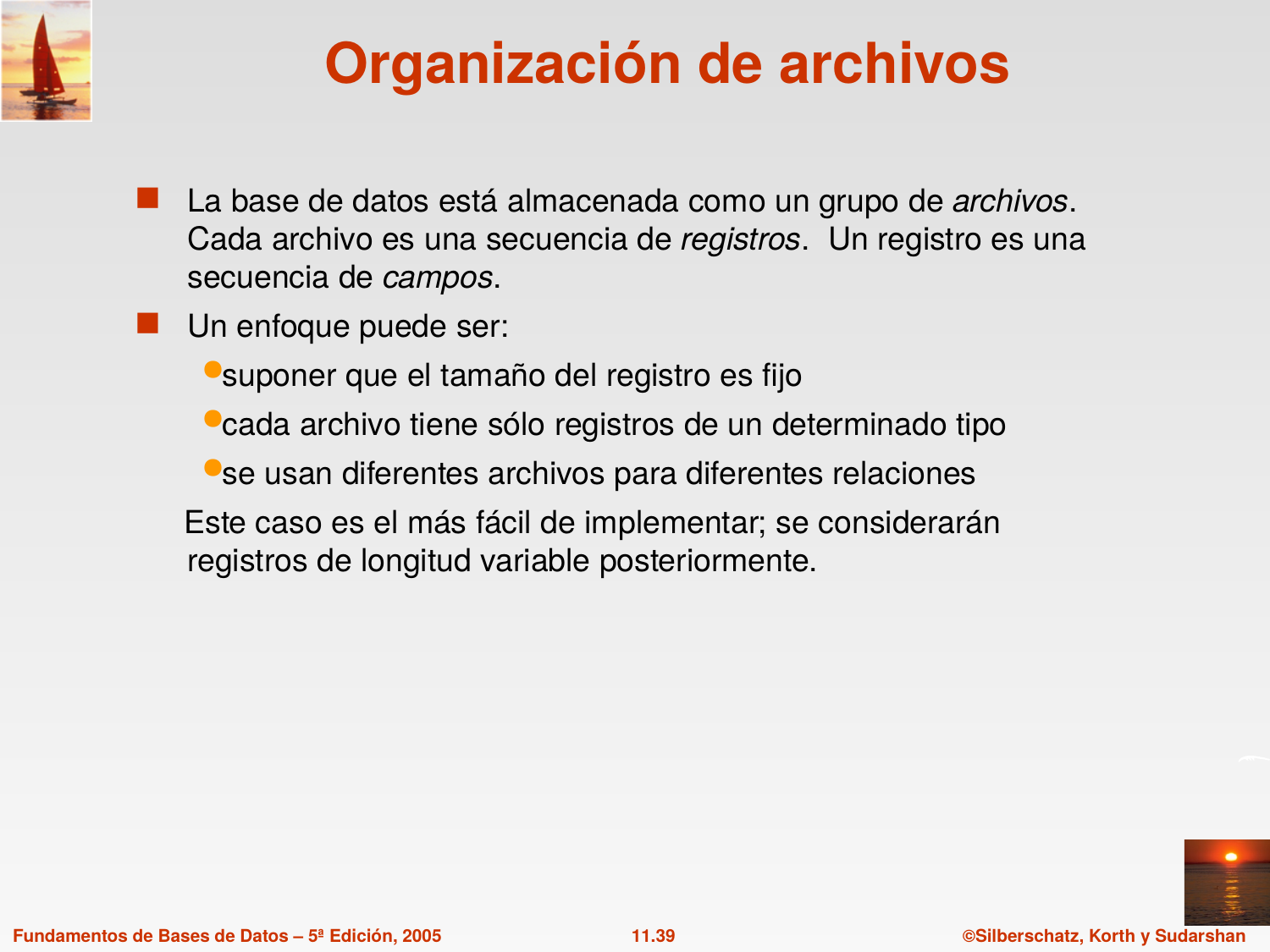

# Organización de archivos
La base de datos está almacenada como un grupo de archivos.  Cada archivo es una secuencia de registros.  Un registro es una secuencia de campos.
Un enfoque puede ser:
suponer que el tamaño del registro es fijo
cada archivo tiene sólo registros de un determinado tipo
se usan diferentes archivos para diferentes relaciones
     Este caso es el más fácil de implementar; se considerarán registros de longitud variable posteriormente.